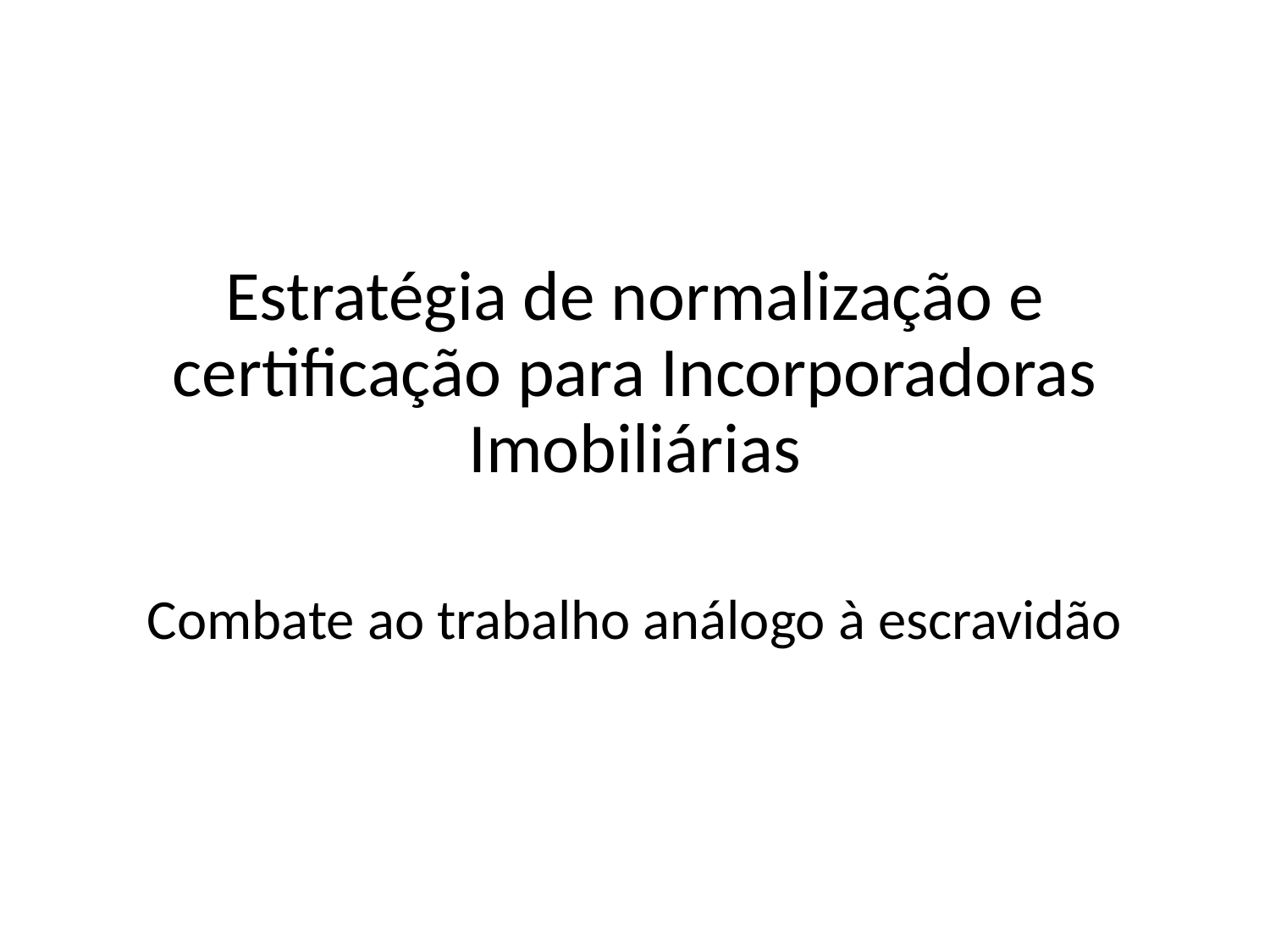

Estratégia de normalização e certificação para Incorporadoras Imobiliárias

Combate ao trabalho análogo à escravidão